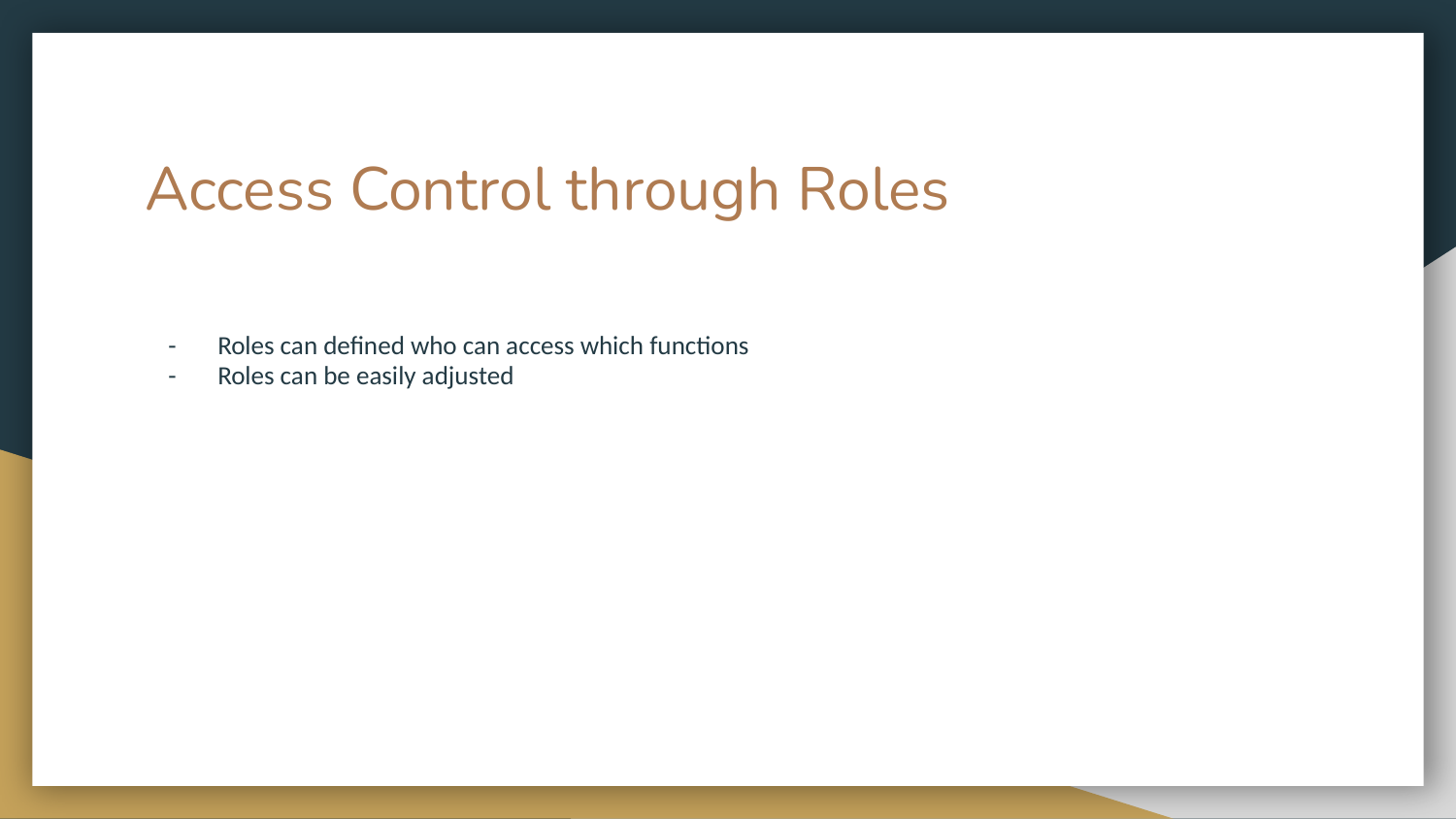

# Access Control through Roles
Roles can defined who can access which functions
Roles can be easily adjusted